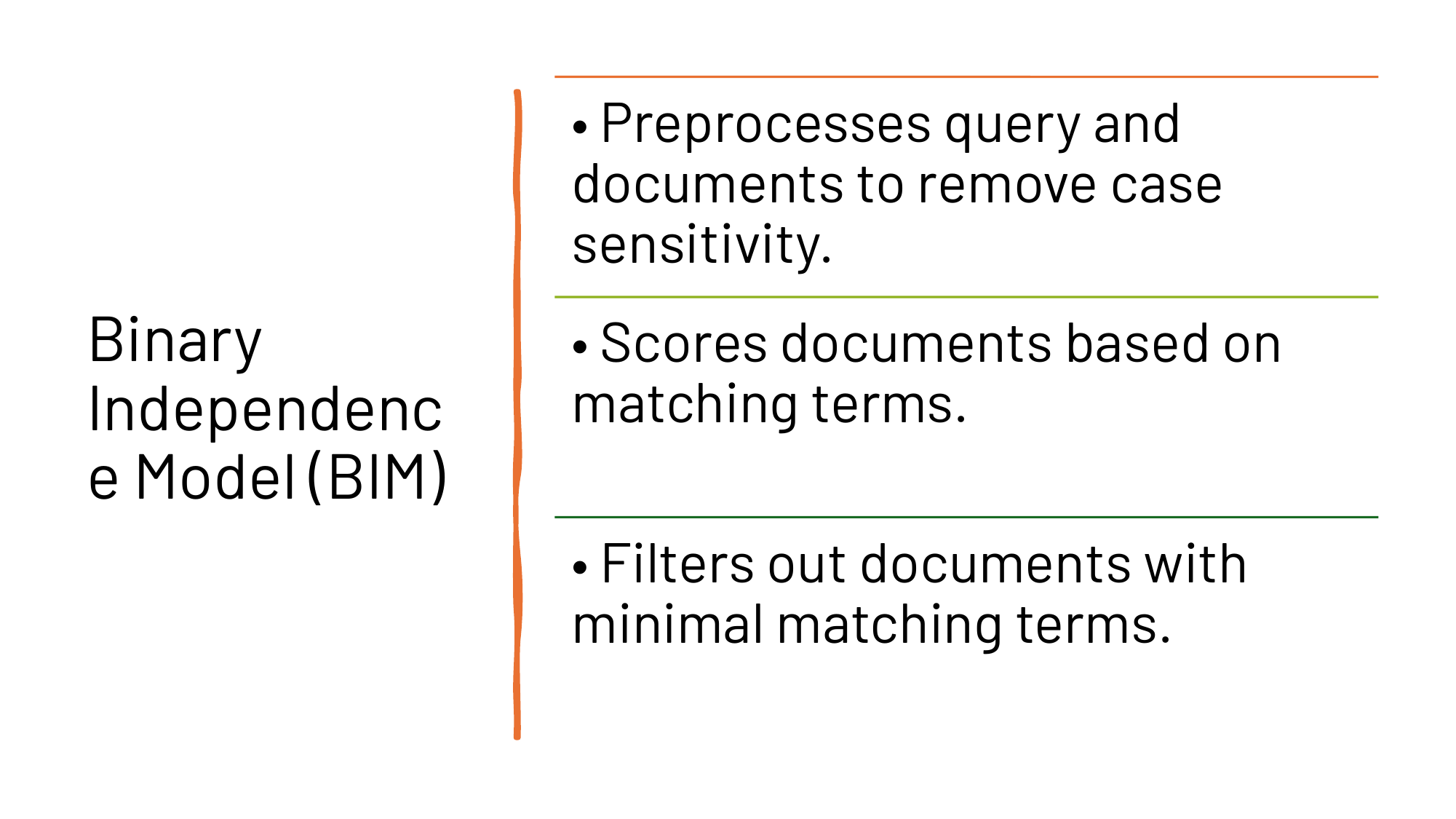

• Preprocesses query and documents to remove case sensitivity.
• Scores documents based on matching terms.
• Filters out documents with minimal matching terms.
# Binary Independence Model (BIM)